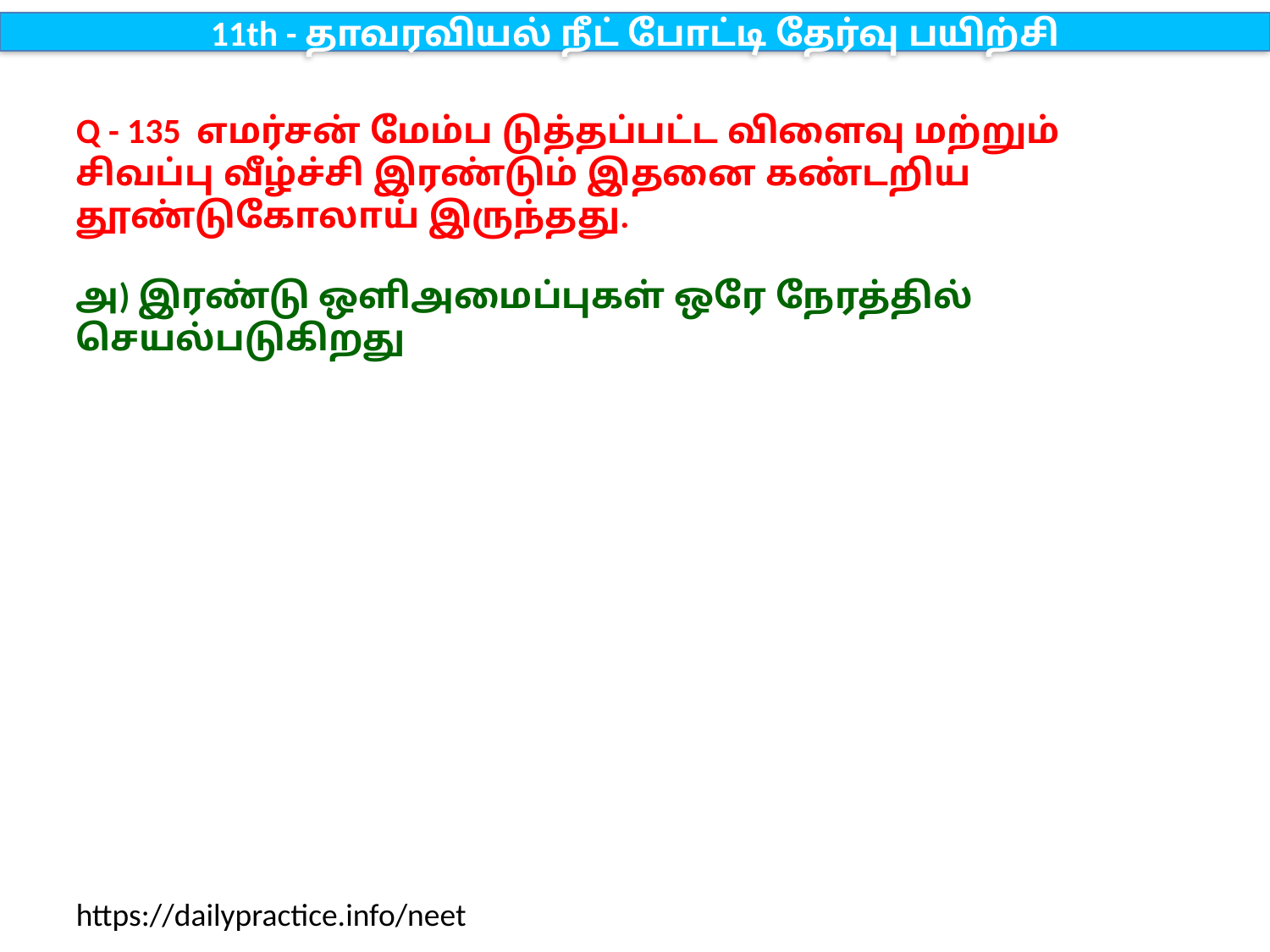

11th - தாவரவியல் நீட் போட்டி தேர்வு பயிற்சி

Q - 135  எமர்சன் மேம்ப டுத்தப்பட்ட விளைவு மற்றும் சிவப்பு வீழ்ச்சி இரண்டும் இதனை கண்டறிய தூண்டுகோலாய் இருந்தது.

அ) இரண்டு ஒளிஅமைப்புகள் ஒரே நேரத்தில் செயல்படுகிறது
https://dailypractice.info/neet